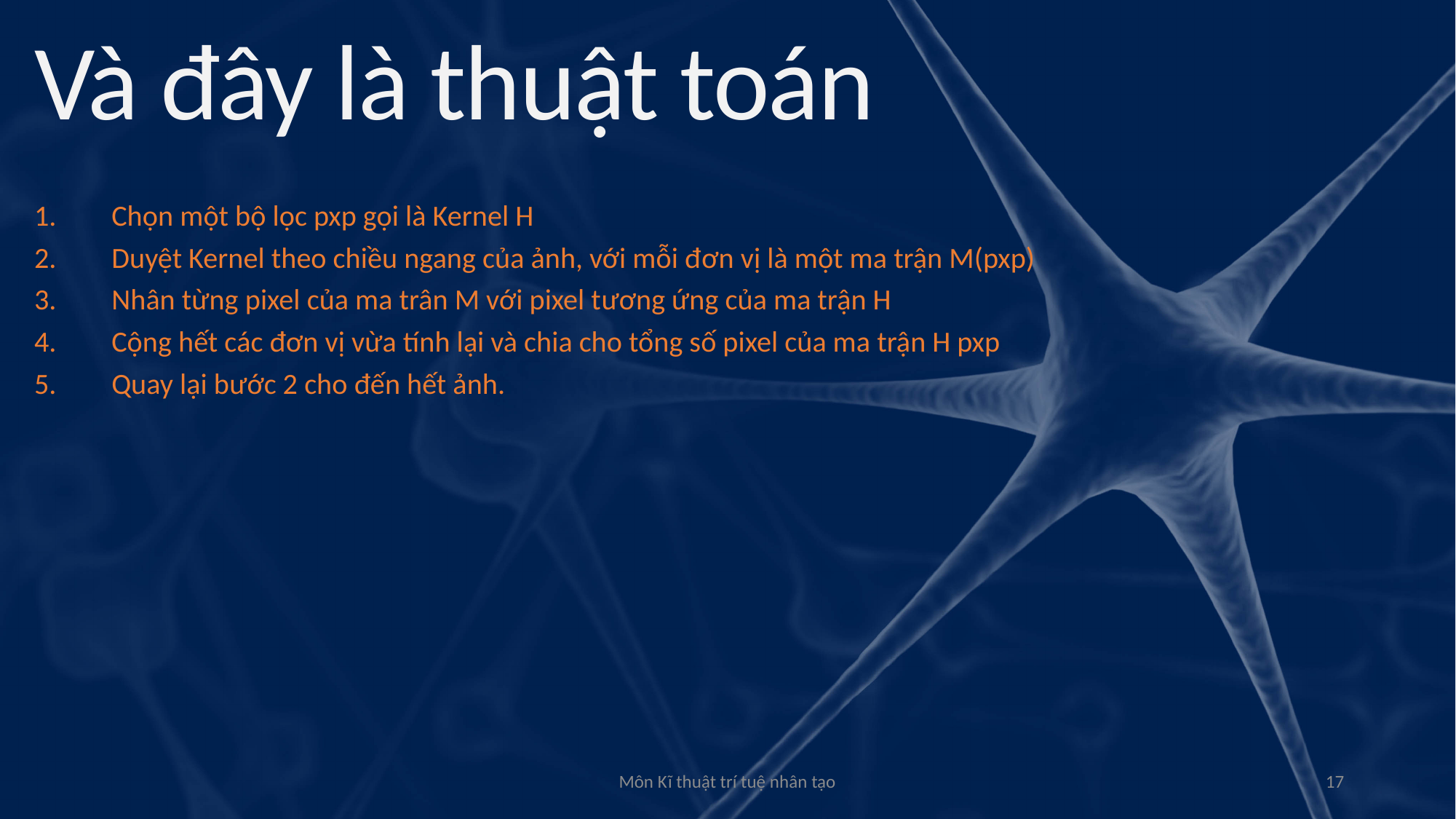

# Và đây là thuật toán
Chọn một bộ lọc pxp gọi là Kernel H
Duyệt Kernel theo chiều ngang của ảnh, với mỗi đơn vị là một ma trận M(pxp)
Nhân từng pixel của ma trân M với pixel tương ứng của ma trận H
Cộng hết các đơn vị vừa tính lại và chia cho tổng số pixel của ma trận H pxp
Quay lại bước 2 cho đến hết ảnh.
Môn Kĩ thuật trí tuệ nhân tạo
17